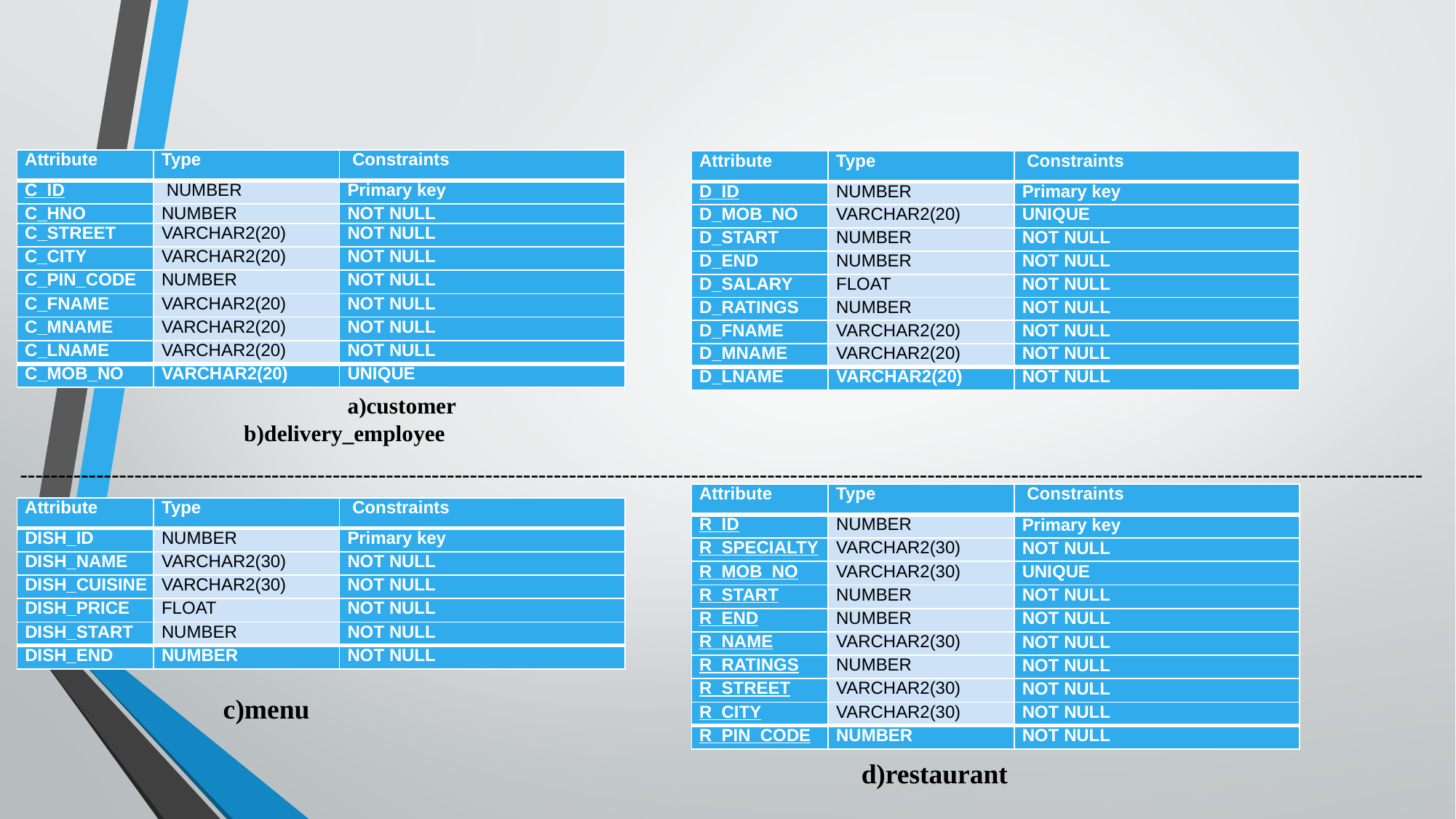

# DESCRIPTION OF TABLES
			a)customer											 b)delivery_employee
----------------------------------------------------------------------------------------------------------------------------------------------------------------------------------------

| Attribute | Type | Constraints |
| --- | --- | --- |
| C\_ID | NUMBER | Primary key |
| C\_HNO | NUMBER | NOT NULL |
| C\_STREET | VARCHAR2(20) | NOT NULL |
| C\_CITY | VARCHAR2(20) | NOT NULL |
| C\_PIN\_CODE | NUMBER | NOT NULL |
| C\_FNAME | VARCHAR2(20) | NOT NULL |
| C\_MNAME | VARCHAR2(20) | NOT NULL |
| C\_LNAME | VARCHAR2(20) | NOT NULL |
| C\_MOB\_NO | VARCHAR2(20) | UNIQUE |
| Attribute | Type | Constraints |
| --- | --- | --- |
| D\_ID | NUMBER | Primary key |
| D\_MOB\_NO | VARCHAR2(20) | UNIQUE |
| D\_START | NUMBER | NOT NULL |
| D\_END | NUMBER | NOT NULL |
| D\_SALARY | FLOAT | NOT NULL |
| D\_RATINGS | NUMBER | NOT NULL |
| D\_FNAME | VARCHAR2(20) | NOT NULL |
| D\_MNAME | VARCHAR2(20) | NOT NULL |
| D\_LNAME | VARCHAR2(20) | NOT NULL |
| Attribute | Type | Constraints |
| --- | --- | --- |
| R\_ID | NUMBER | Primary key |
| R\_SPECIALTY | VARCHAR2(30) | NOT NULL |
| R\_MOB\_NO | VARCHAR2(30) | UNIQUE |
| R\_START | NUMBER | NOT NULL |
| R\_END | NUMBER | NOT NULL |
| R\_NAME | VARCHAR2(30) | NOT NULL |
| R\_RATINGS | NUMBER | NOT NULL |
| R\_STREET | VARCHAR2(30) | NOT NULL |
| R\_CITY | VARCHAR2(30) | NOT NULL |
| R\_PIN\_CODE | NUMBER | NOT NULL |
| Attribute | Type | Constraints |
| --- | --- | --- |
| DISH\_ID | NUMBER | Primary key |
| DISH\_NAME | VARCHAR2(30) | NOT NULL |
| DISH\_CUISINE | VARCHAR2(30) | NOT NULL |
| DISH\_PRICE | FLOAT | NOT NULL |
| DISH\_START | NUMBER | NOT NULL |
| DISH\_END | NUMBER | NOT NULL |
c)menu
d)restaurant